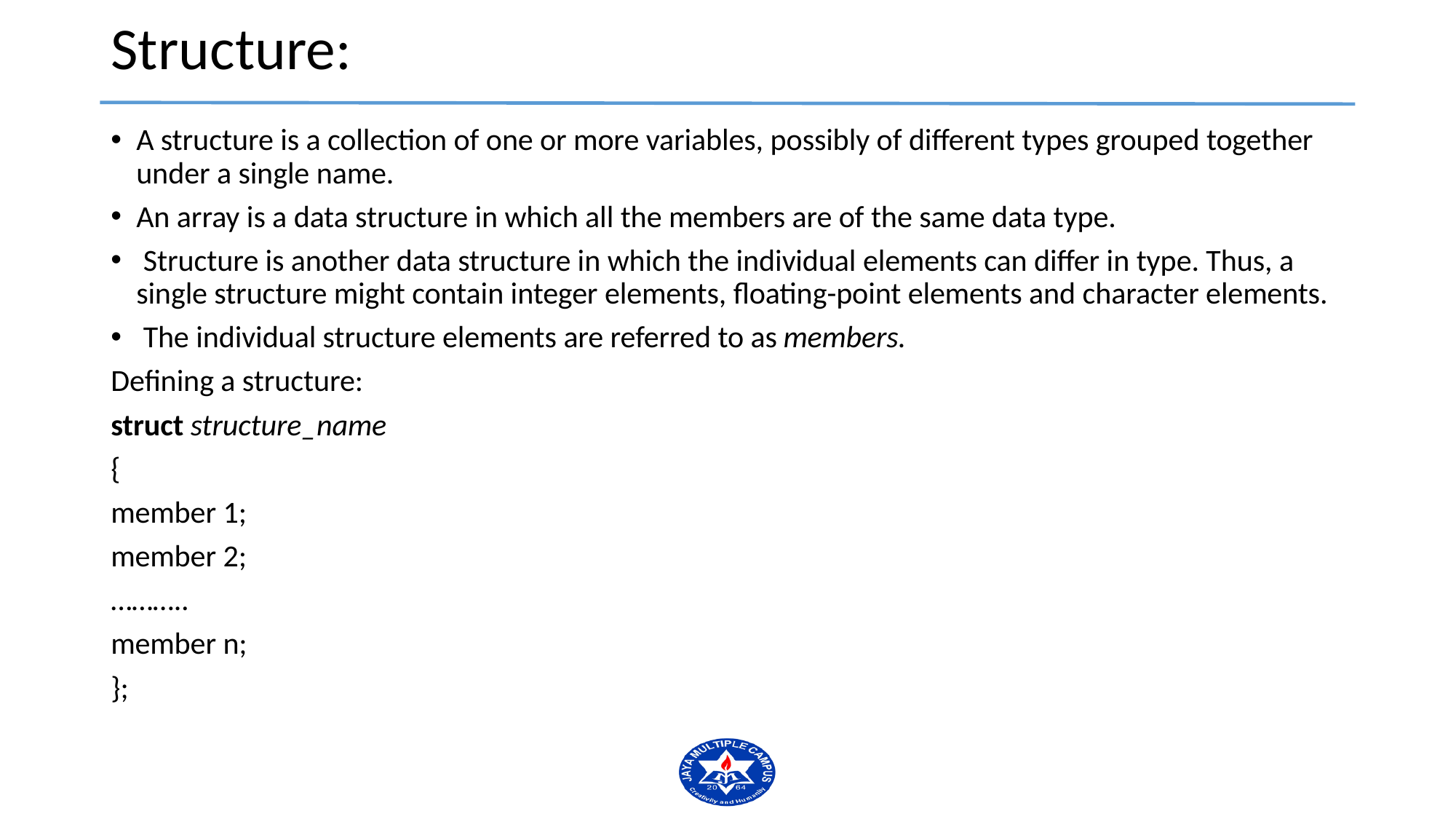

# Structure:
A structure is a collection of one or more variables, possibly of different types grouped together under a single name.
An array is a data structure in which all the members are of the same data type.
 Structure is another data structure in which the individual elements can differ in type. Thus, a single structure might contain integer elements, floating-point elements and character elements.
 The individual structure elements are referred to as members.
Defining a structure:
struct structure_name
{
member 1;
member 2;
………..
member n;
};